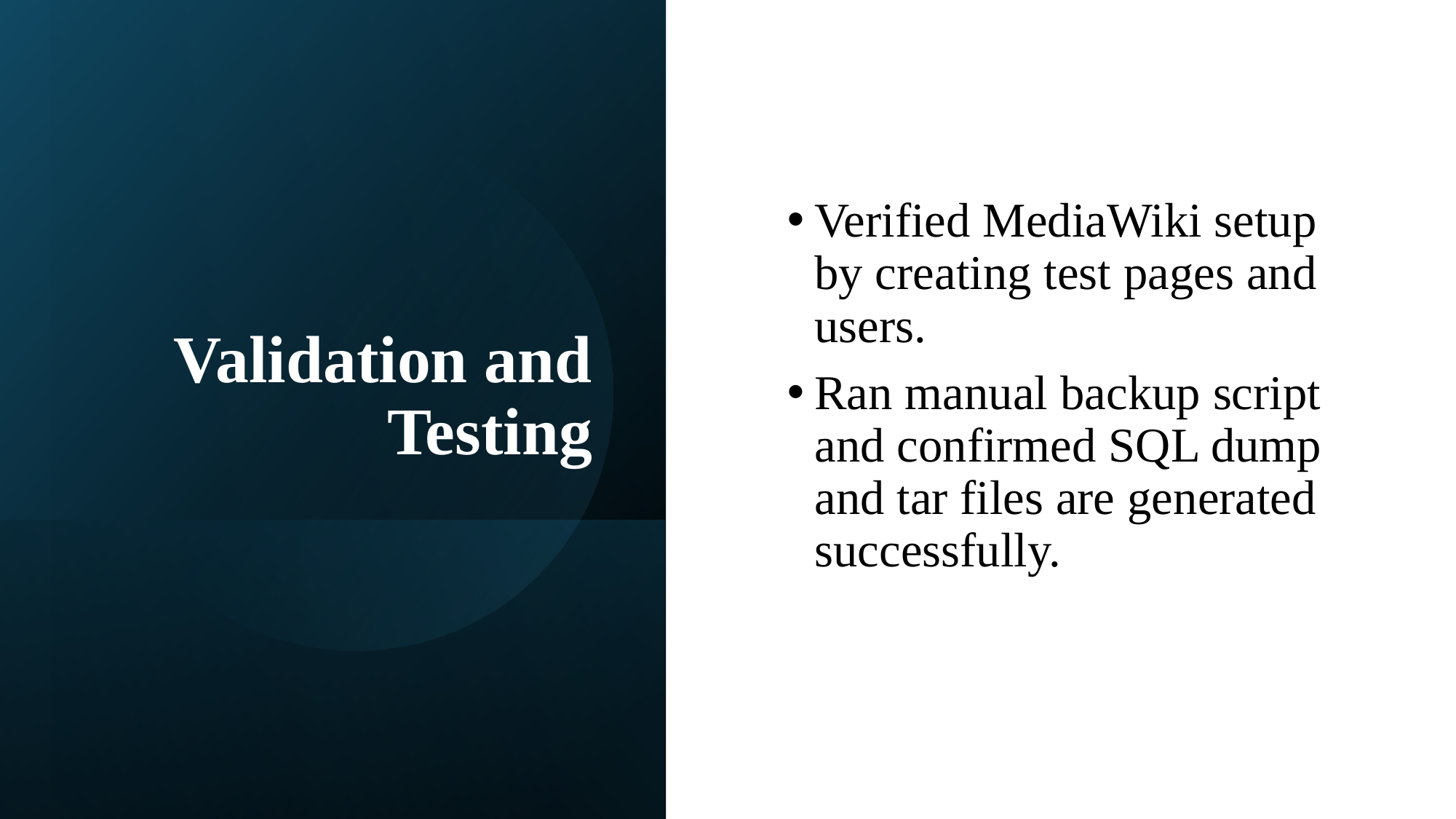

# Validation and Testing

Verified MediaWiki setup by creating test pages and users.
Ran manual backup script and confirmed SQL dump and tar files are generated successfully.